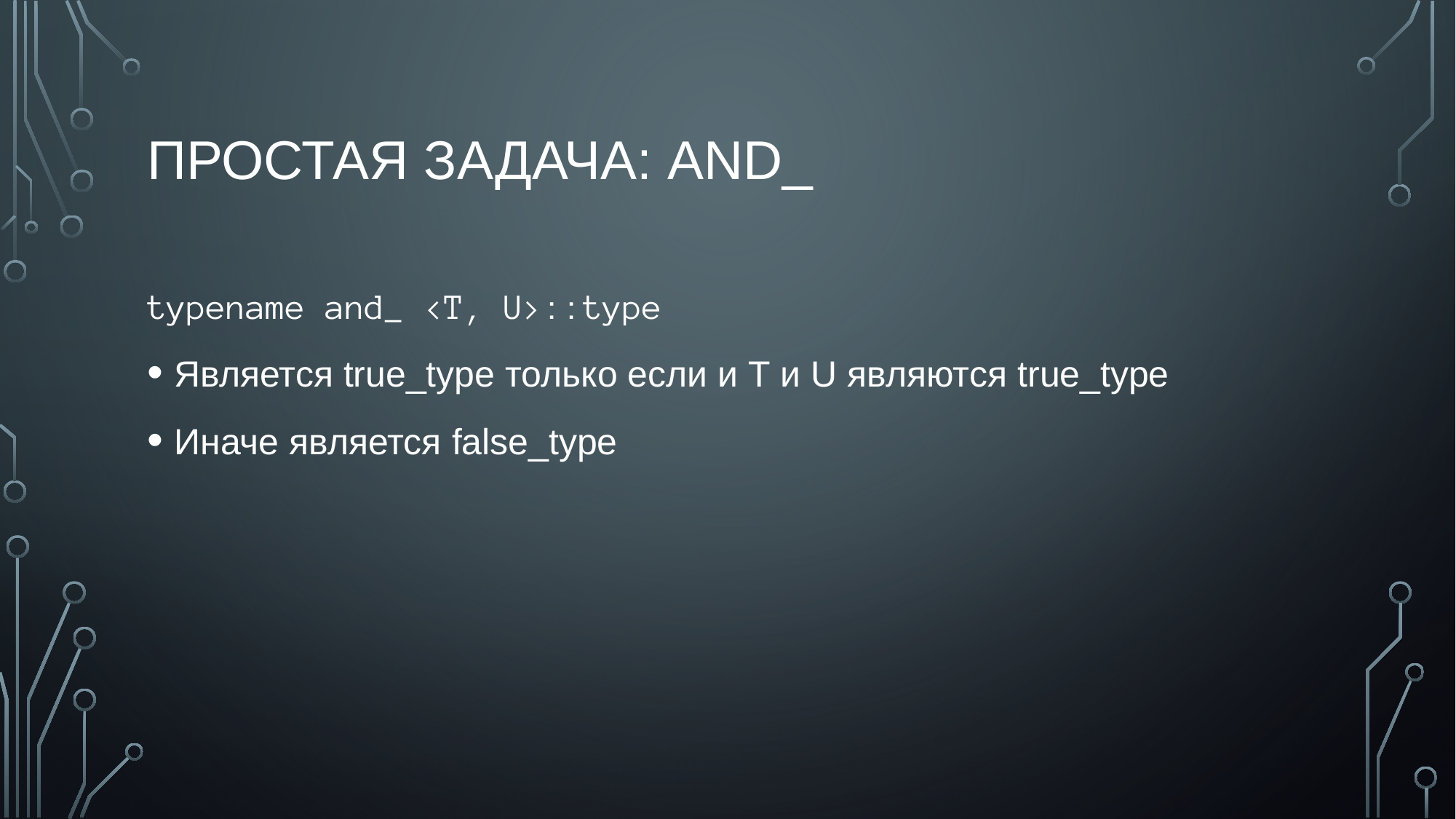

# простая задача: and_
typename and_ <T, U>::type
Является true_type только если и T и U являются true_type
Иначе является false_type